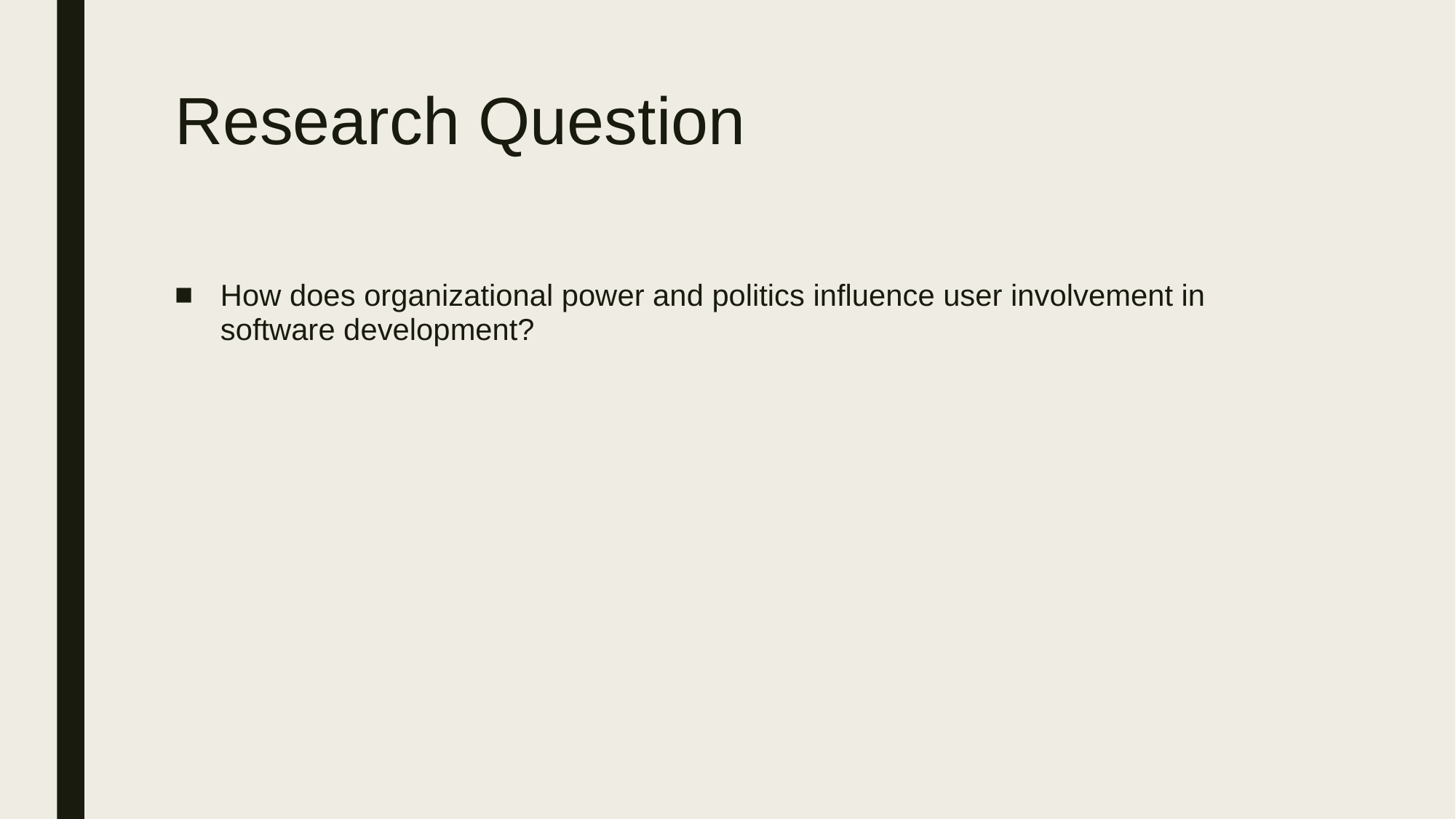

# Research Question
How does organizational power and politics influence user involvement in software development?